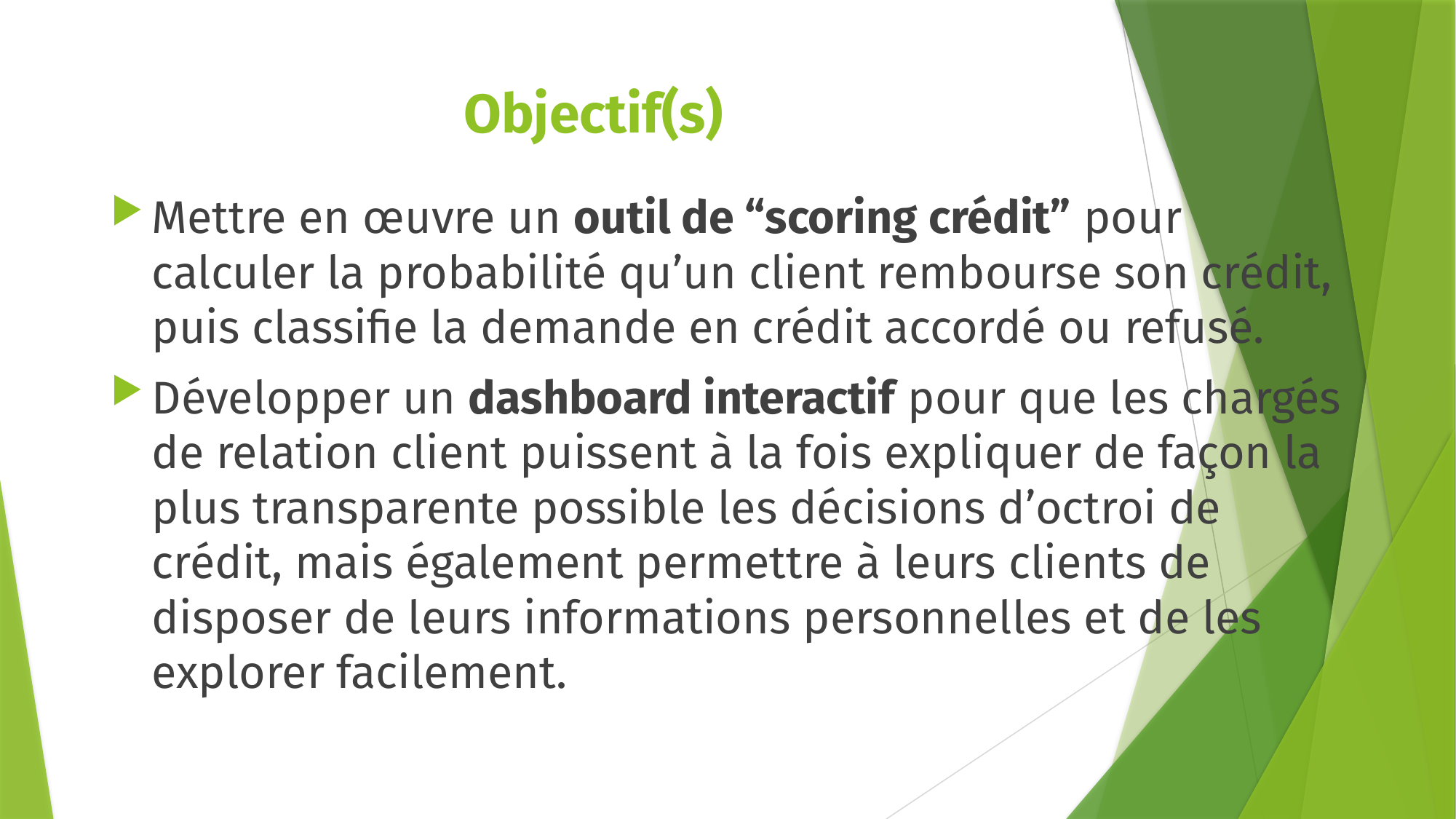

# Objectif(s)
Mettre en œuvre un outil de “scoring crédit” pour calculer la probabilité qu’un client rembourse son crédit, puis classifie la demande en crédit accordé ou refusé.
Développer un dashboard interactif pour que les chargés de relation client puissent à la fois expliquer de façon la plus transparente possible les décisions d’octroi de crédit, mais également permettre à leurs clients de disposer de leurs informations personnelles et de les explorer facilement.